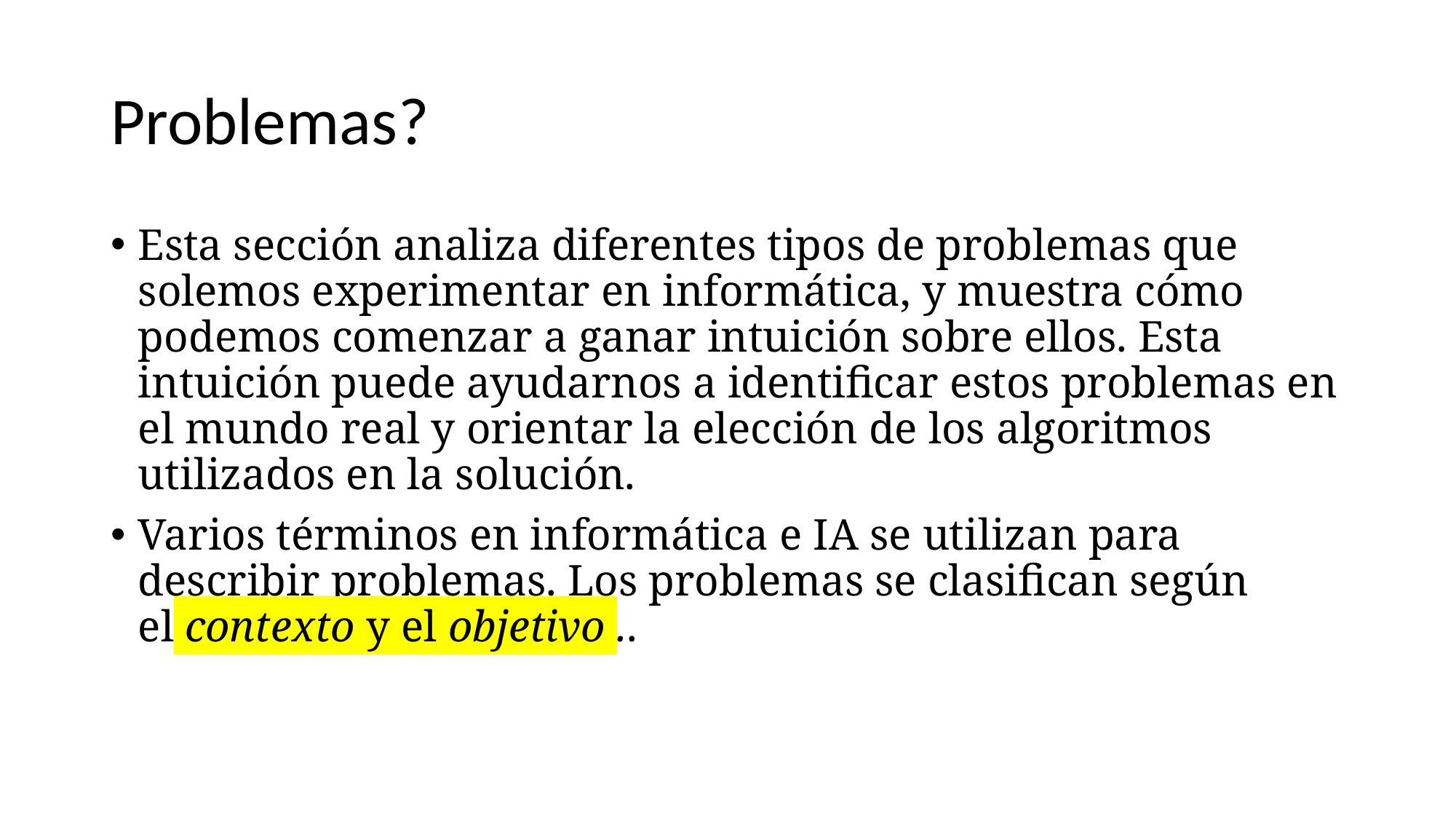

# Problemas?
Esta sección analiza diferentes tipos de problemas que solemos experimentar en informática, y muestra cómo podemos comenzar a ganar intuición sobre ellos. Esta intuición puede ayudarnos a identificar estos problemas en el mundo real y orientar la elección de los algoritmos utilizados en la solución.
Varios términos en informática e IA se utilizan para describir problemas. Los problemas se clasifican según el contexto y el objetivo ..